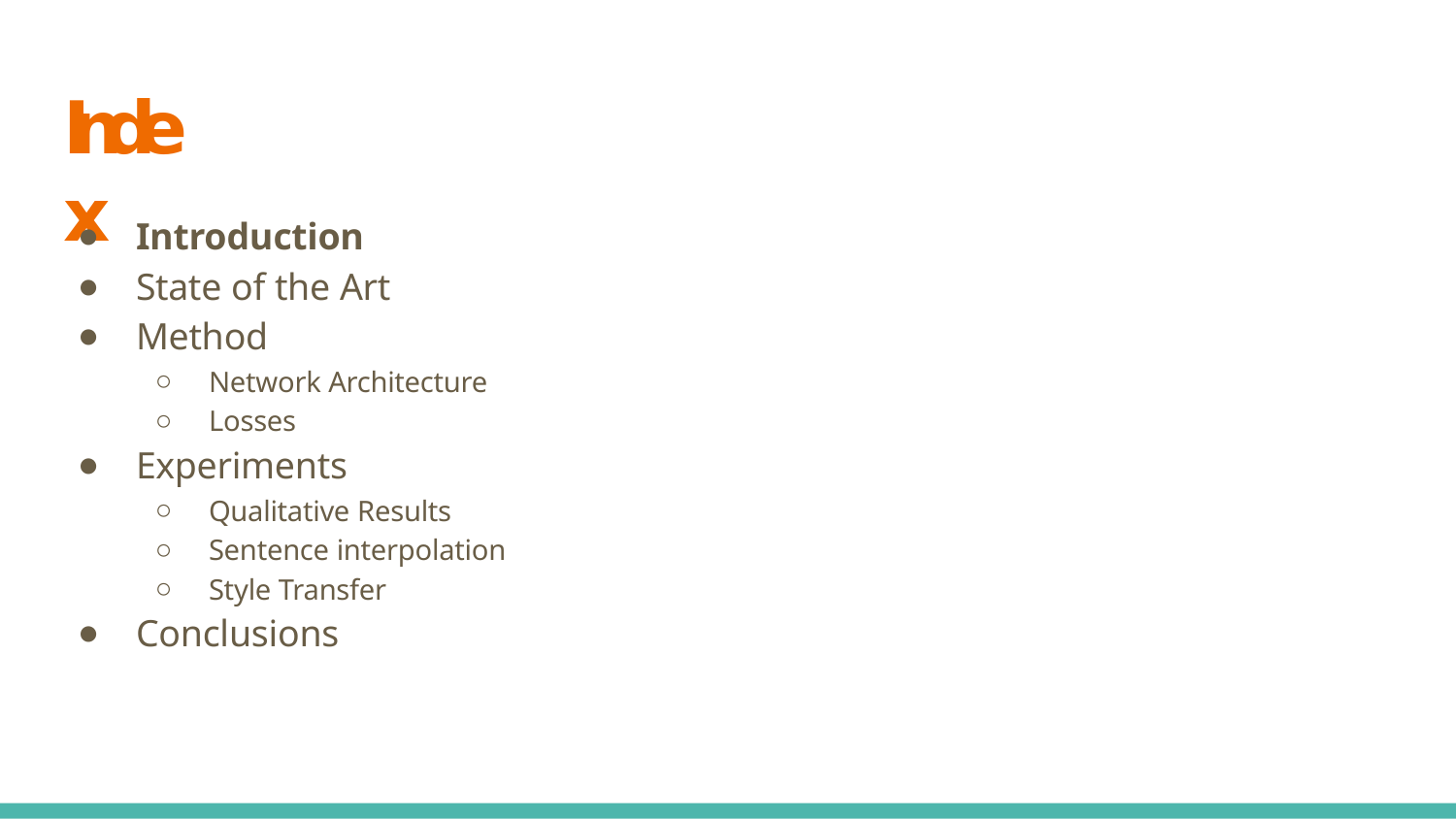

# Index
Introduction
State of the Art
Method
Network Architecture
Losses
Experiments
Qualitative Results
Sentence interpolation
Style Transfer
Conclusions